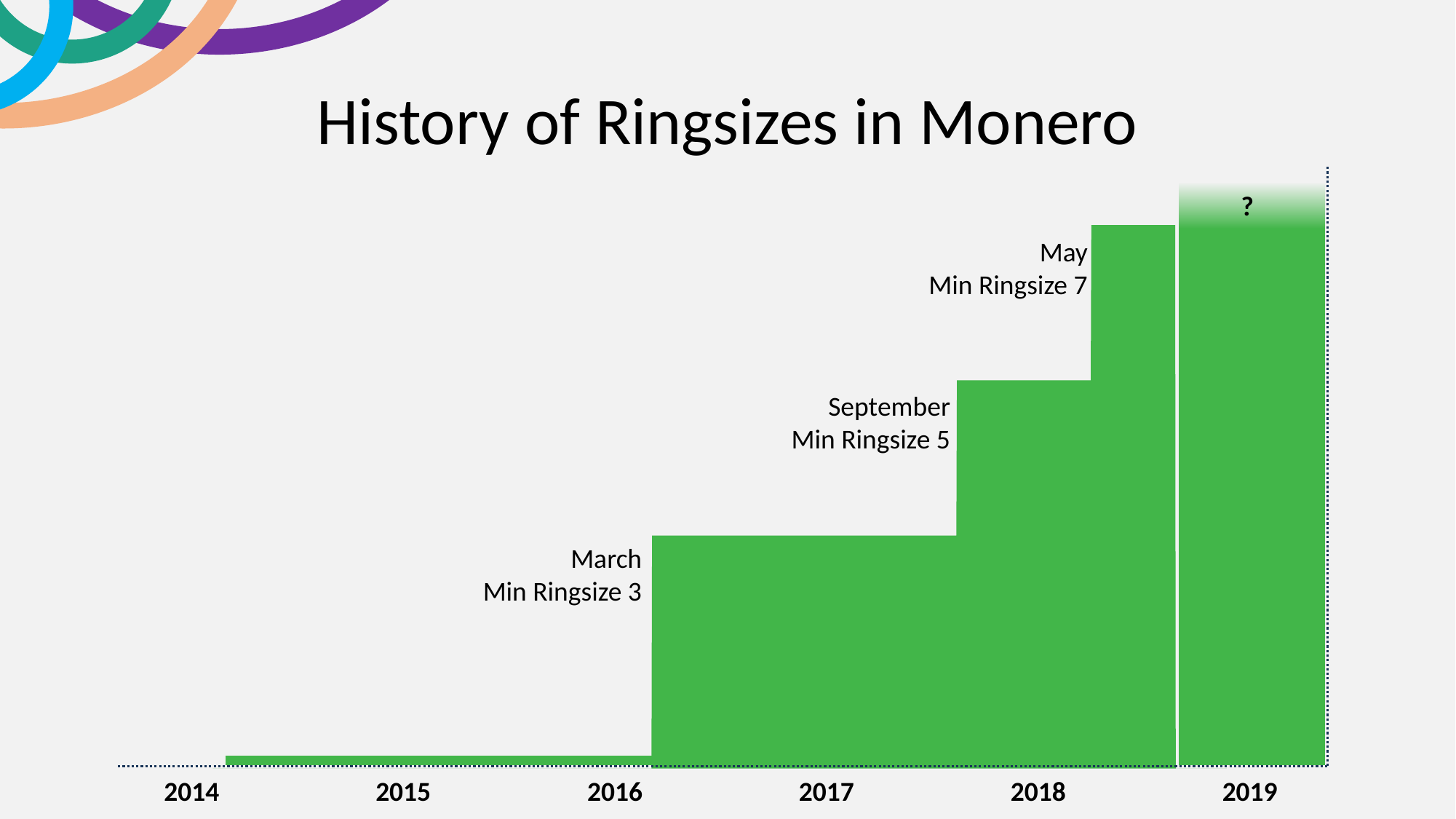

# History of Ringsizes in Monero

### Chart

| Category | Series 1 |
|---|---|
| 41640 | 0.0 |
| 41699 | 0.0 |
| 42430 | 0.0 |
| 42431 | 3.0 |
| 42979 | 3.0 |
| 42980 | 5.0 |
| 43221 | 5.0 |
| 43222 | 7.0 |
| 43373 | 7.0 |
| 43374 | 0.0 |
| 43466 | 0.0 |
?
May
Min Ringsize 7
September
Min Ringsize 5
March
Min Ringsize 3
2014
2015
2016
2017
2018
2019